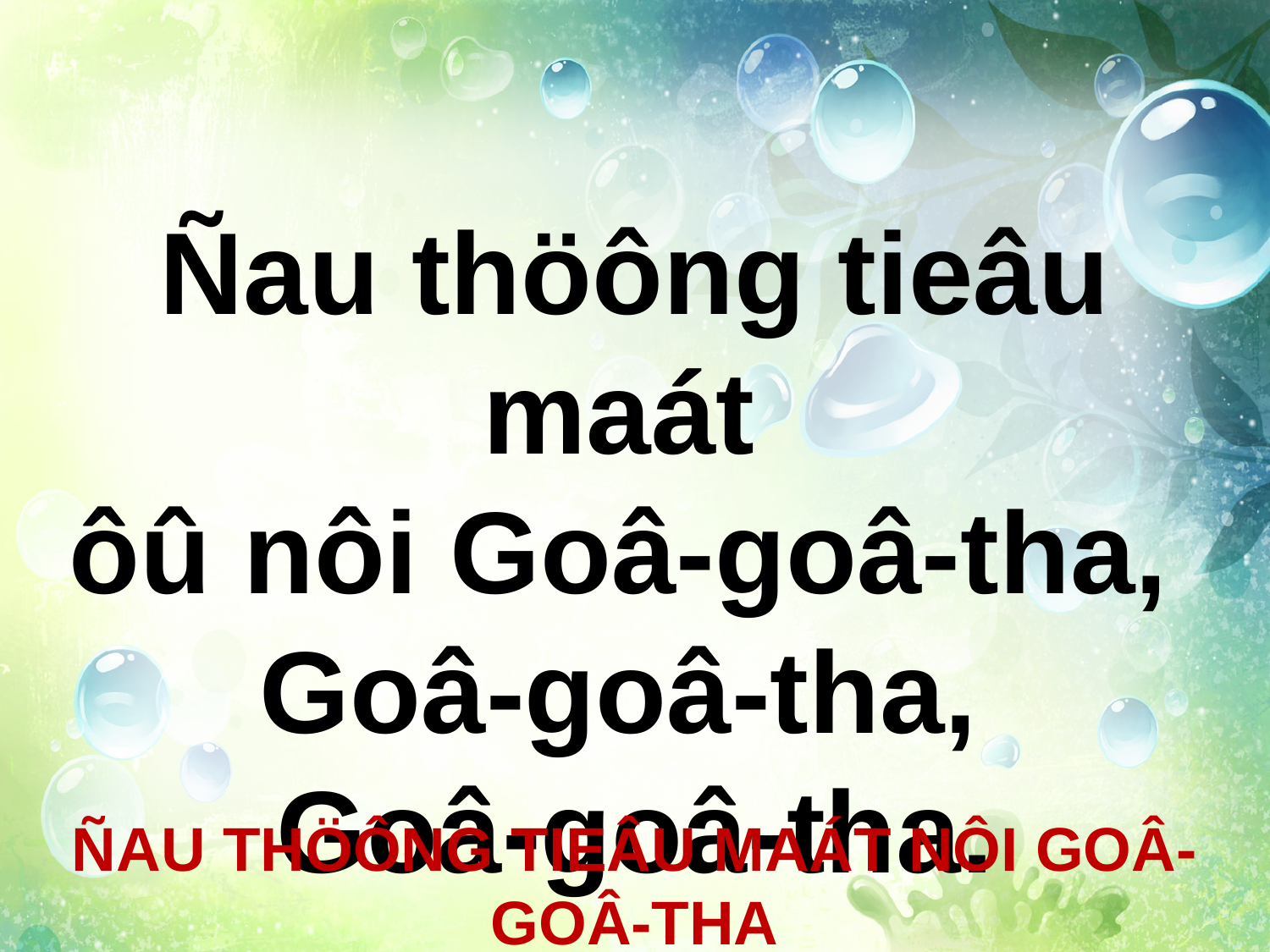

Ñau thöông tieâu maát
ôû nôi Goâ-goâ-tha,
Goâ-goâ-tha,
Goâ-goâ-tha.
ÑAU THÖÔNG TIEÂU MAÁT NÔI GOÂ-GOÂ-THA